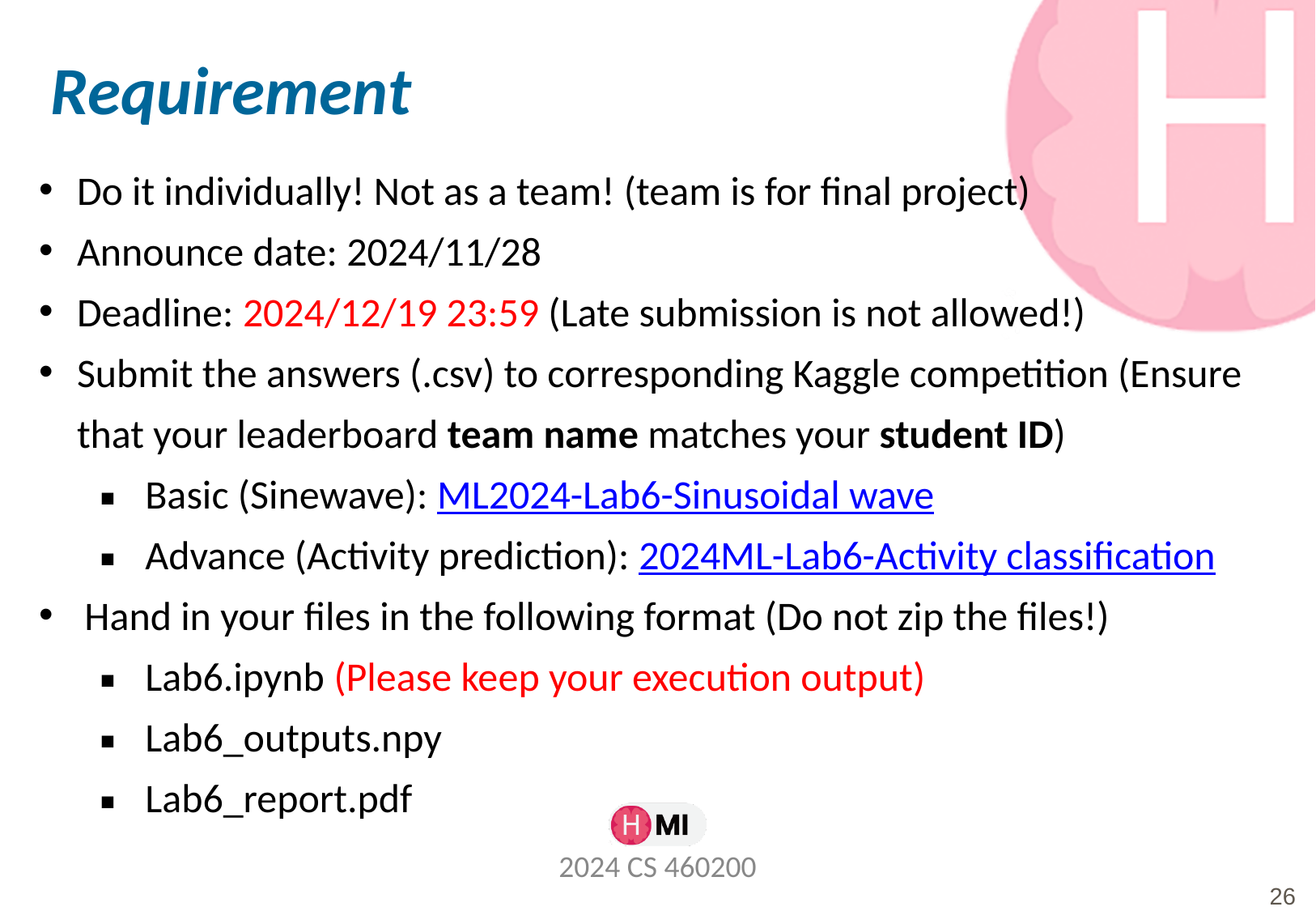

# Requirement
Do it individually! Not as a team! (team is for final project)
Announce date: 2024/11/28
Deadline: 2024/12/19 23:59 (Late submission is not allowed!)
Submit the answers (.csv) to corresponding Kaggle competition (Ensure that your leaderboard team name matches your student ID)
Basic (Sinewave): ML2024-Lab6-Sinusoidal wave
Advance (Activity prediction): 2024ML-Lab6-Activity classification
Hand in your files in the following format (Do not zip the files!)
Lab6.ipynb (Please keep your execution output)
Lab6_outputs.npy
Lab6_report.pdf
2024 CS 460200
26